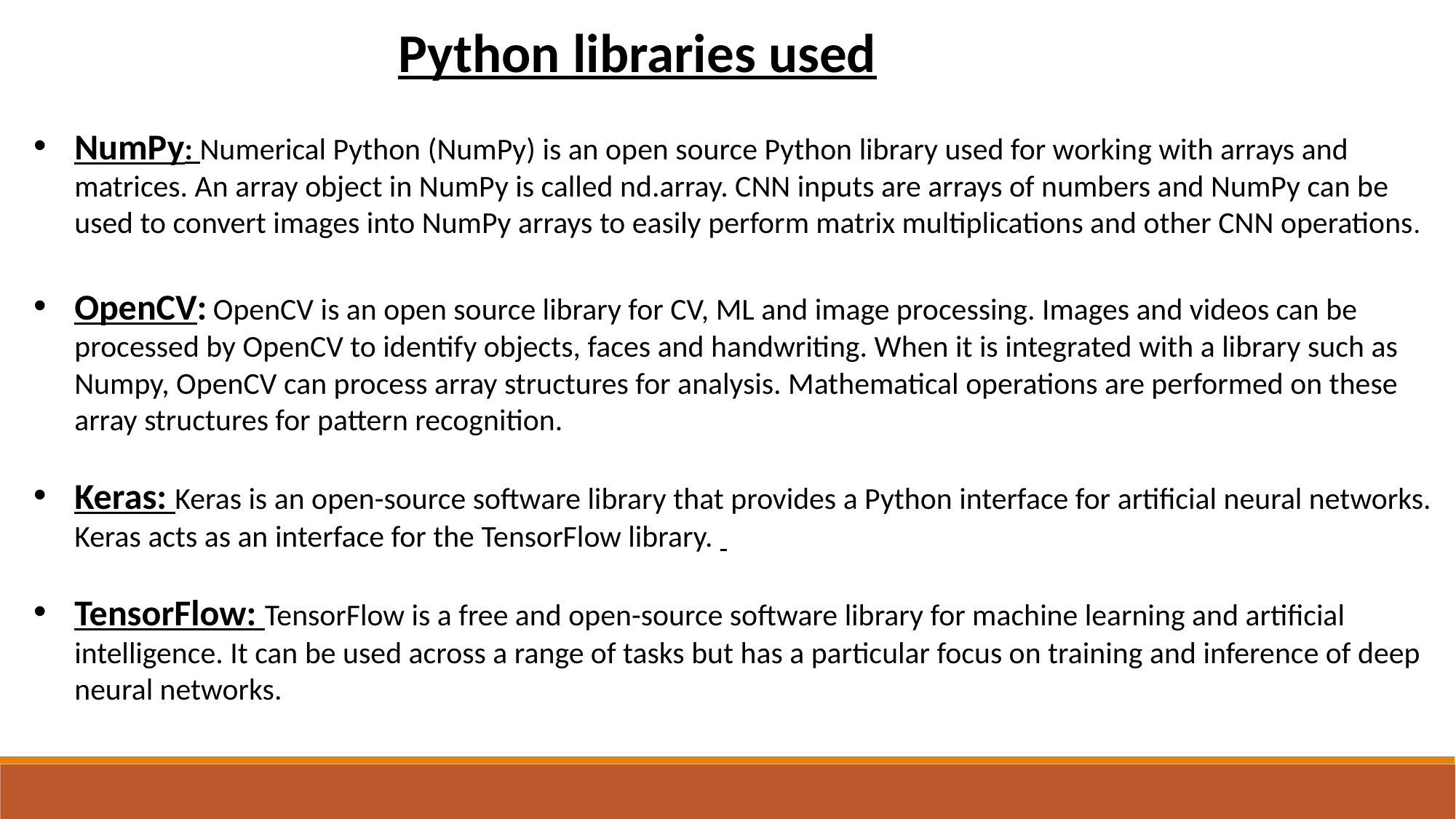

Python libraries used
NumPy: Numerical Python (NumPy) is an open source Python library used for working with arrays and matrices. An array object in NumPy is called nd.array. CNN inputs are arrays of numbers and NumPy can be used to convert images into NumPy arrays to easily perform matrix multiplications and other CNN operations.

OpenCV: OpenCV is an open source library for CV, ML and image processing. Images and videos can be processed by OpenCV to identify objects, faces and handwriting. When it is integrated with a library such as Numpy, OpenCV can process array structures for analysis. Mathematical operations are performed on these array structures for pattern recognition.

Keras: Keras is an open-source software library that provides a Python interface for artificial neural networks. Keras acts as an interface for the TensorFlow library.

TensorFlow: TensorFlow is a free and open-source software library for machine learning and artificial intelligence. It can be used across a range of tasks but has a particular focus on training and inference of deep neural networks.